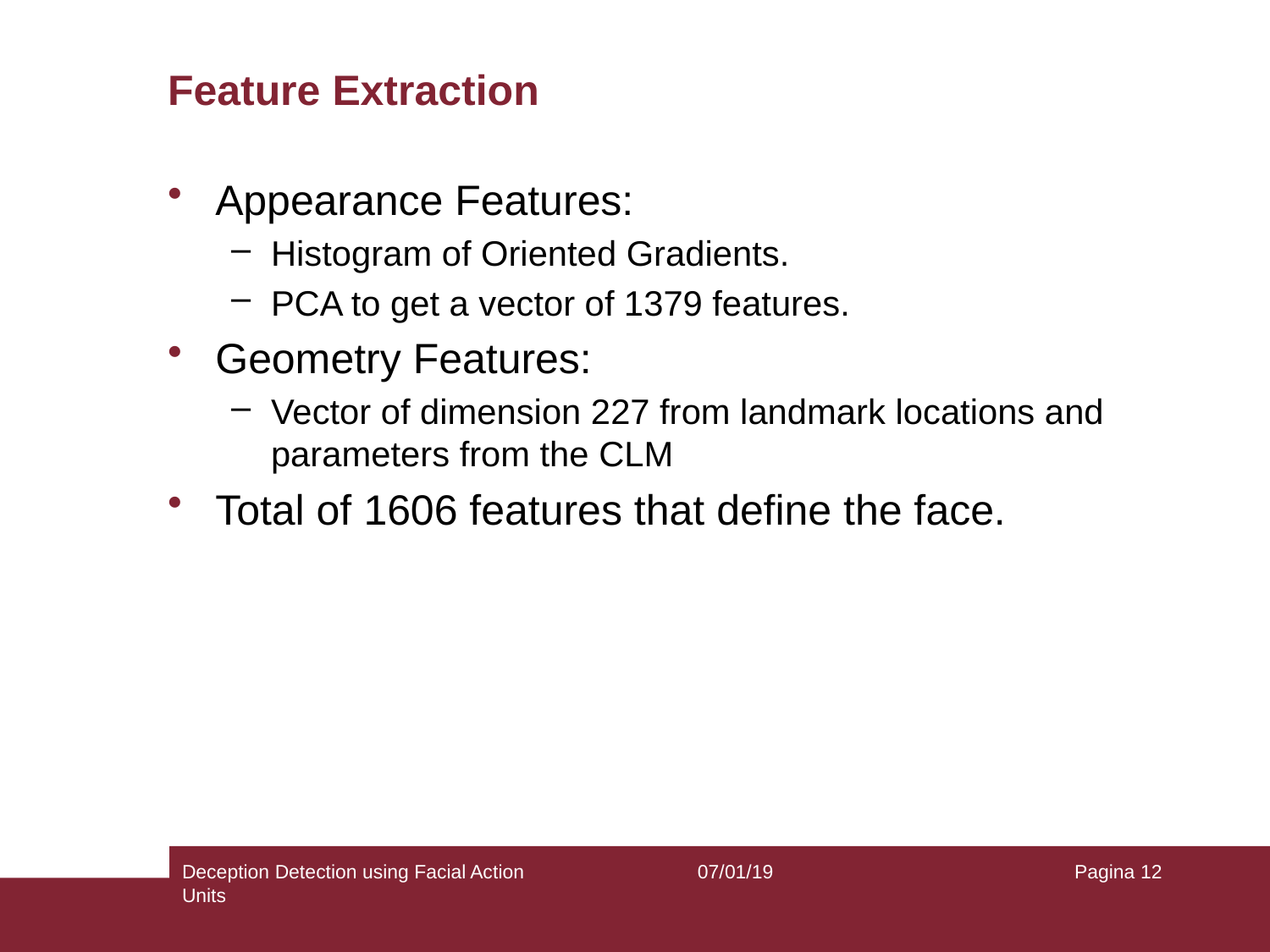

# Feature Extraction
Appearance Features:
Histogram of Oriented Gradients.
PCA to get a vector of 1379 features.
Geometry Features:
Vector of dimension 227 from landmark locations and parameters from the CLM
Total of 1606 features that define the face.
Deception Detection using Facial Action Units
07/01/19
Pagina 12